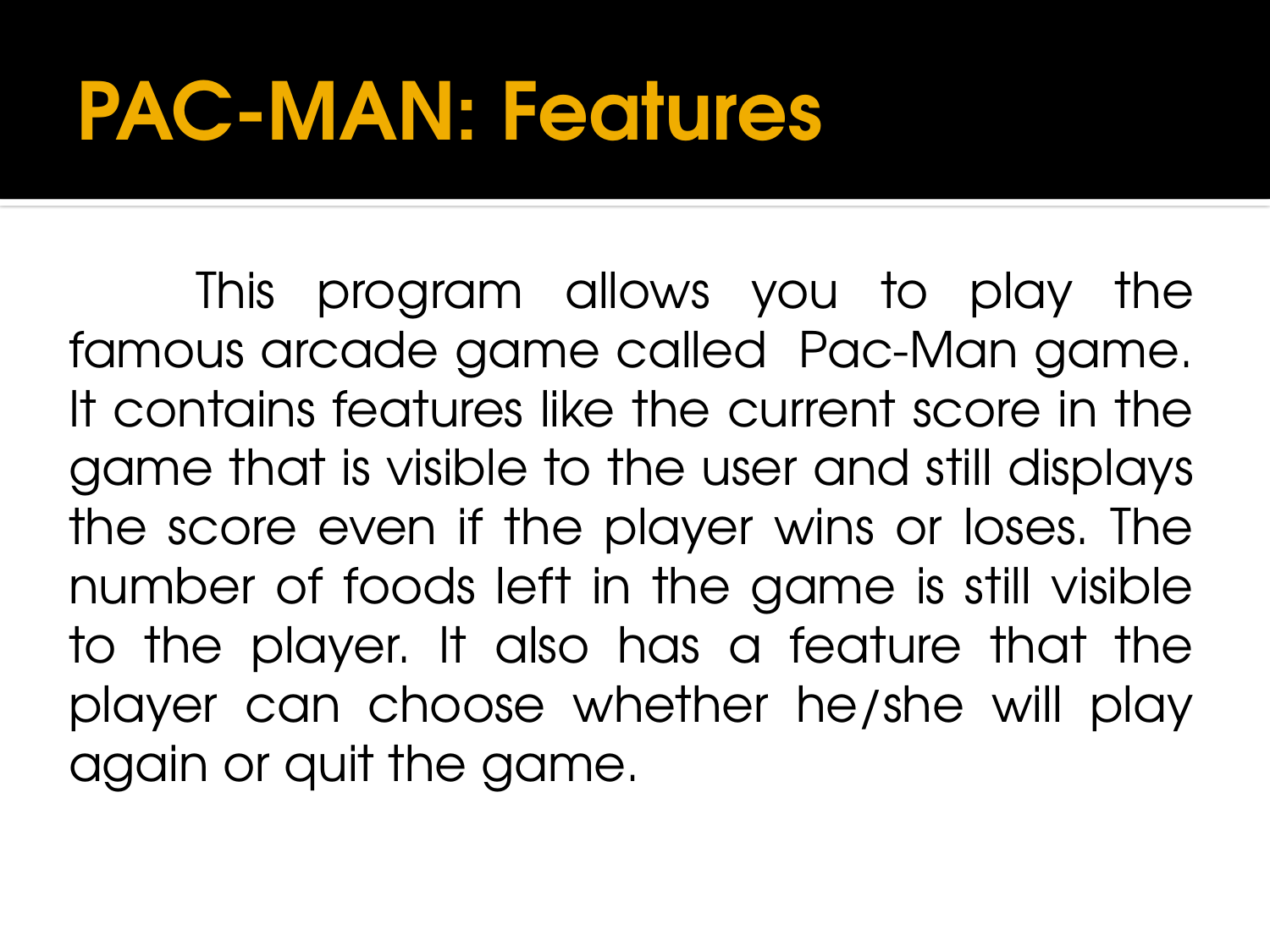

# PAC-MAN: Features
		This program allows you to play the famous arcade game called  Pac-Man game. It contains features like the current score in the game that is visible to the user and still displays the score even if the player wins or loses. The number of foods left in the game is still visible to the player. It also has a feature that the player can choose whether he/she will play again or quit the game.